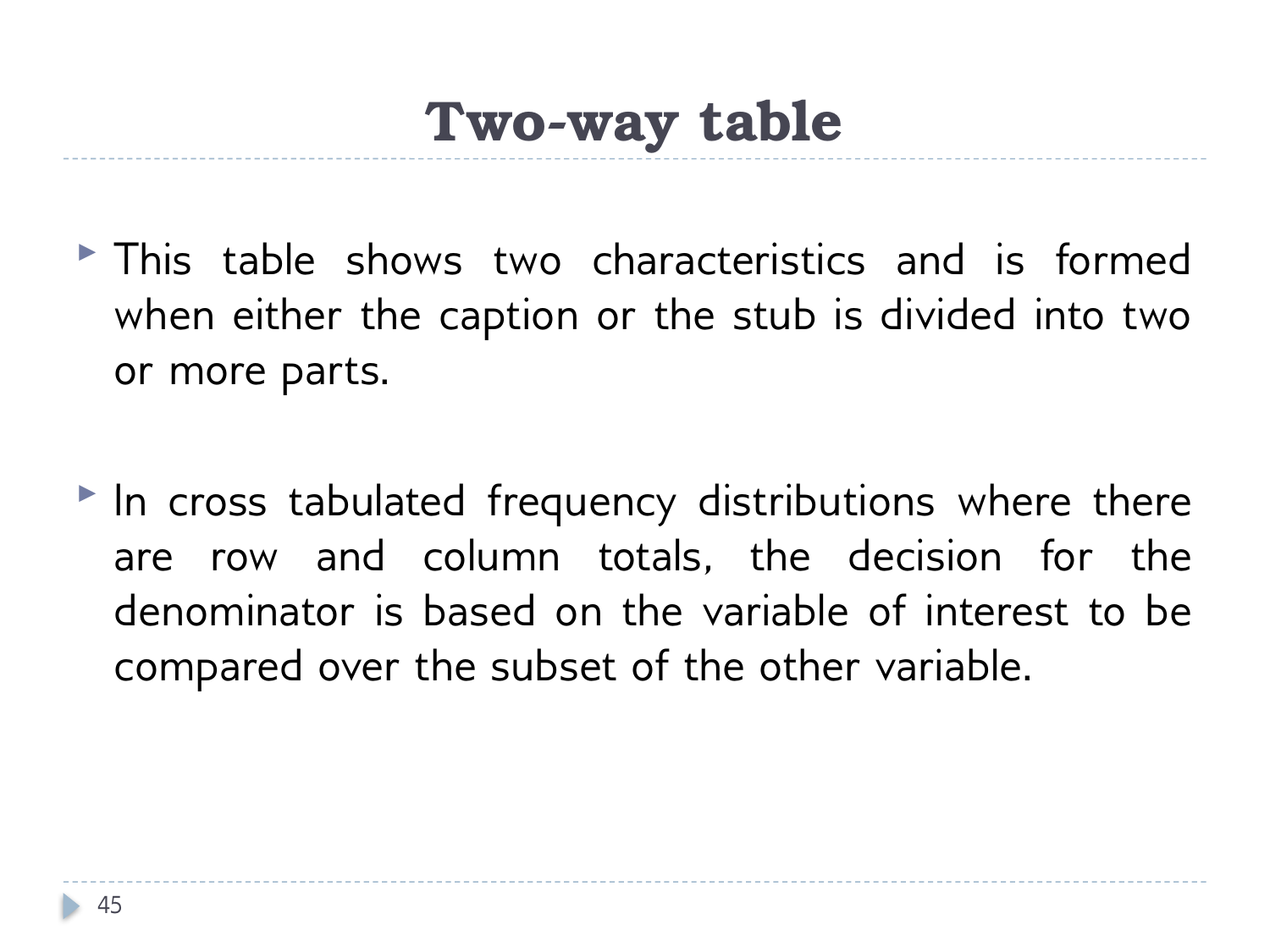

# Two-way table
This table shows two characteristics and is formed when either the caption or the stub is divided into two or more parts.

In cross tabulated frequency distributions where there are row and column totals, the decision for the denominator is based on the variable of interest to be compared over the subset of the other variable.
45